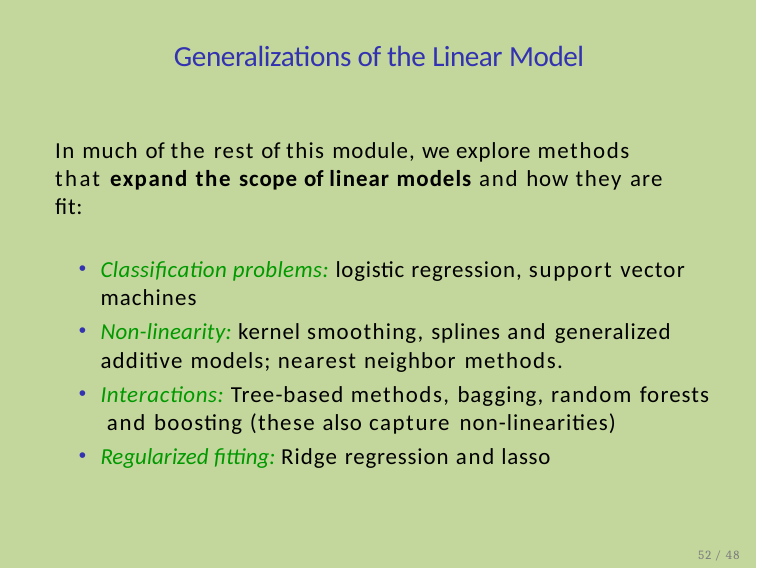

# Generalizations of the Linear Model
In much of the rest of this module, we explore methods that expand the scope of linear models and how they are fit:

Classification problems: logistic regression, support vector  machines
Non-linearity: kernel smoothing, splines and generalized  additive models; nearest neighbor methods.
Interactions: Tree-based methods, bagging, random forests  and boosting (these also capture non-linearities)
Regularized fitting: Ridge regression and lasso
52 / 48